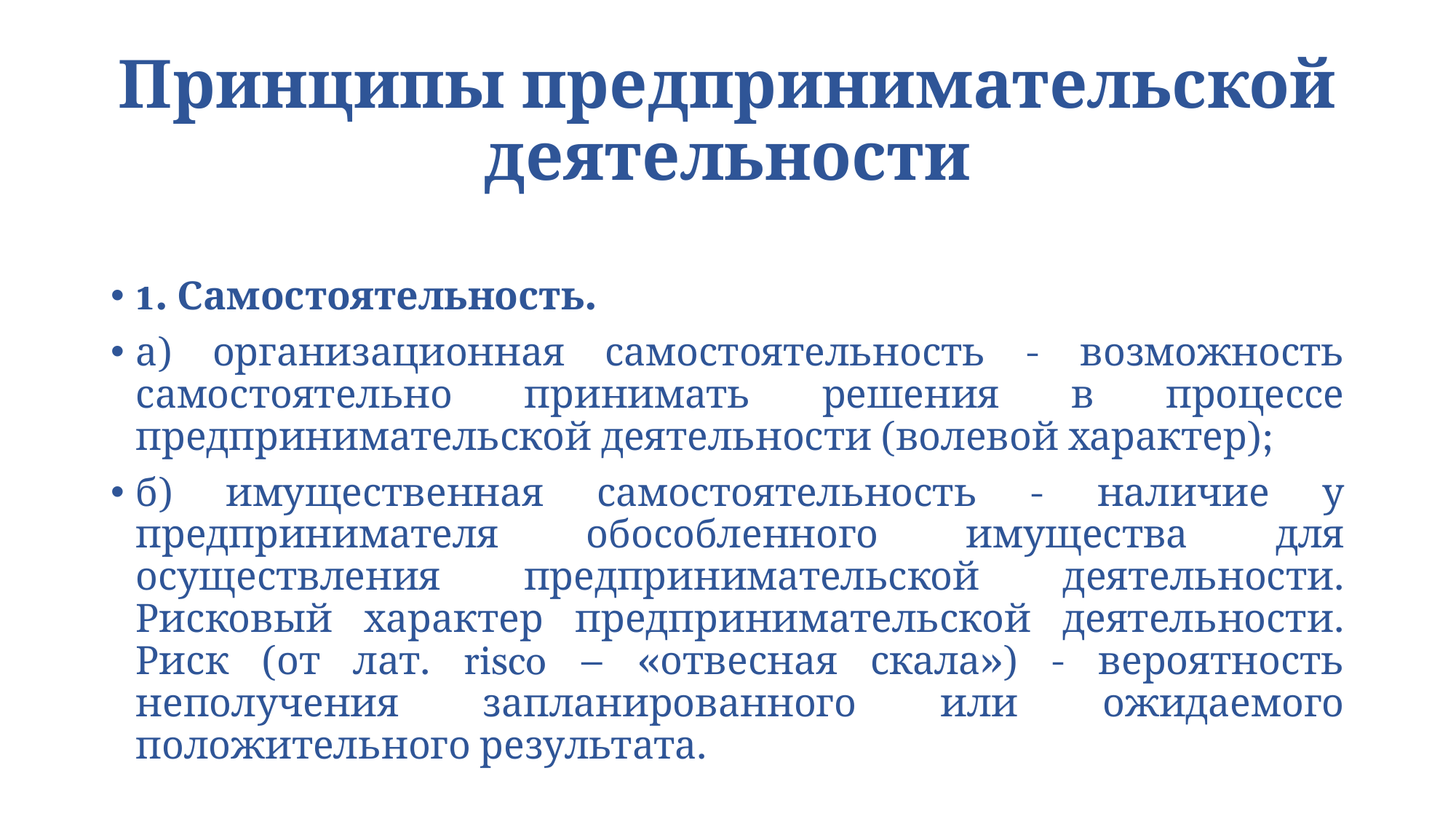

# Принципы предпринимательской деятельности
1. Самостоятельность.
а) организационная самостоятельность - возможность самостоятельно принимать решения в процессе предпринимательской деятельности (волевой характер);
б) имущественная самостоятельность - наличие у предпринимателя обособленного имущества для осуществления предпринимательской деятельности. Рисковый характер предпринимательской деятельности. Риск (от лат. risco – «отвесная скала») - вероятность неполучения запланированного или ожидаемого положительного результата.